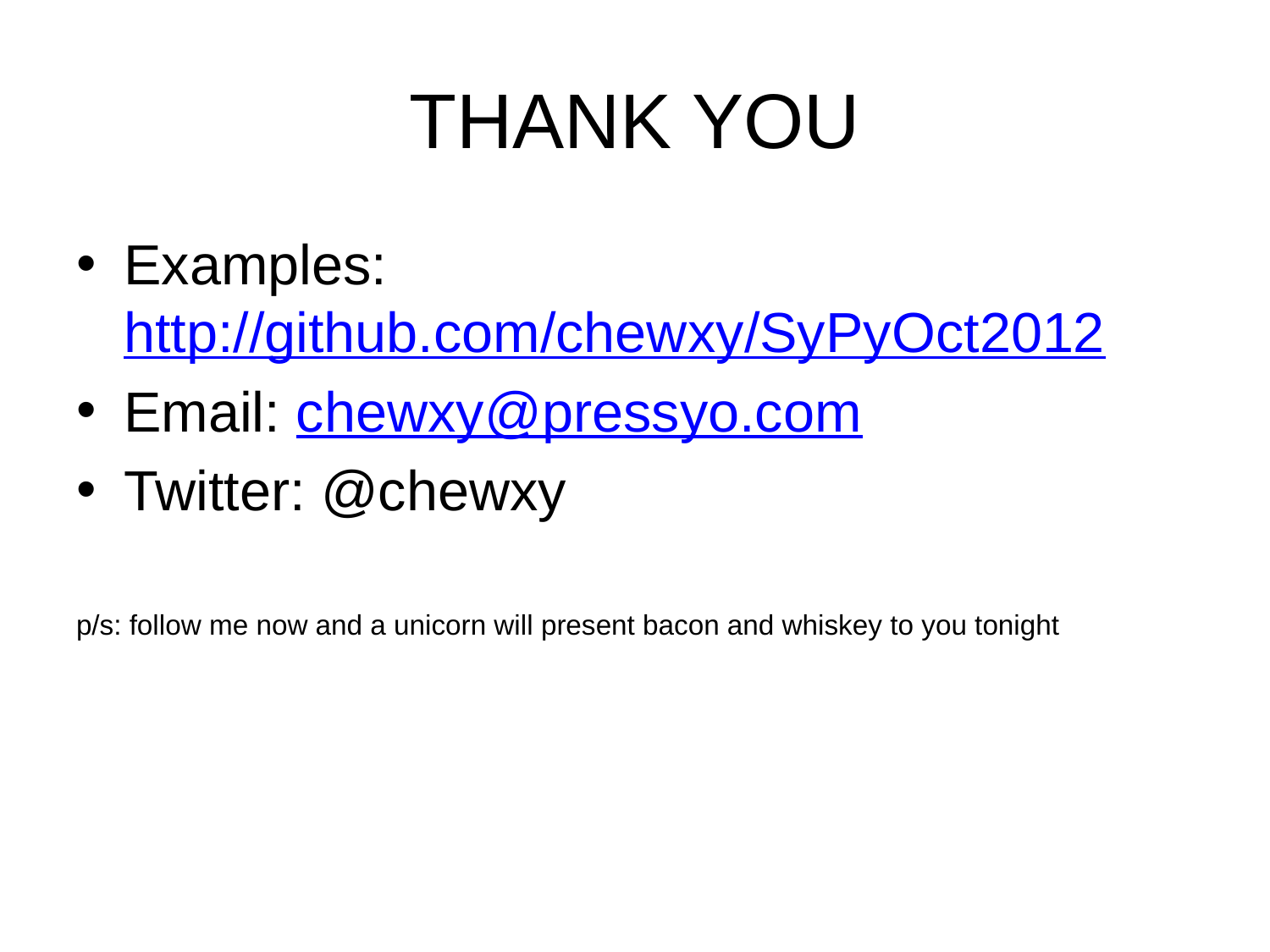

# Thank you
Examples: http://github.com/chewxy/SyPyOct2012
Email: chewxy@pressyo.com
Twitter: @chewxy

p/s: follow me now and a unicorn will present bacon and whiskey to you tonight